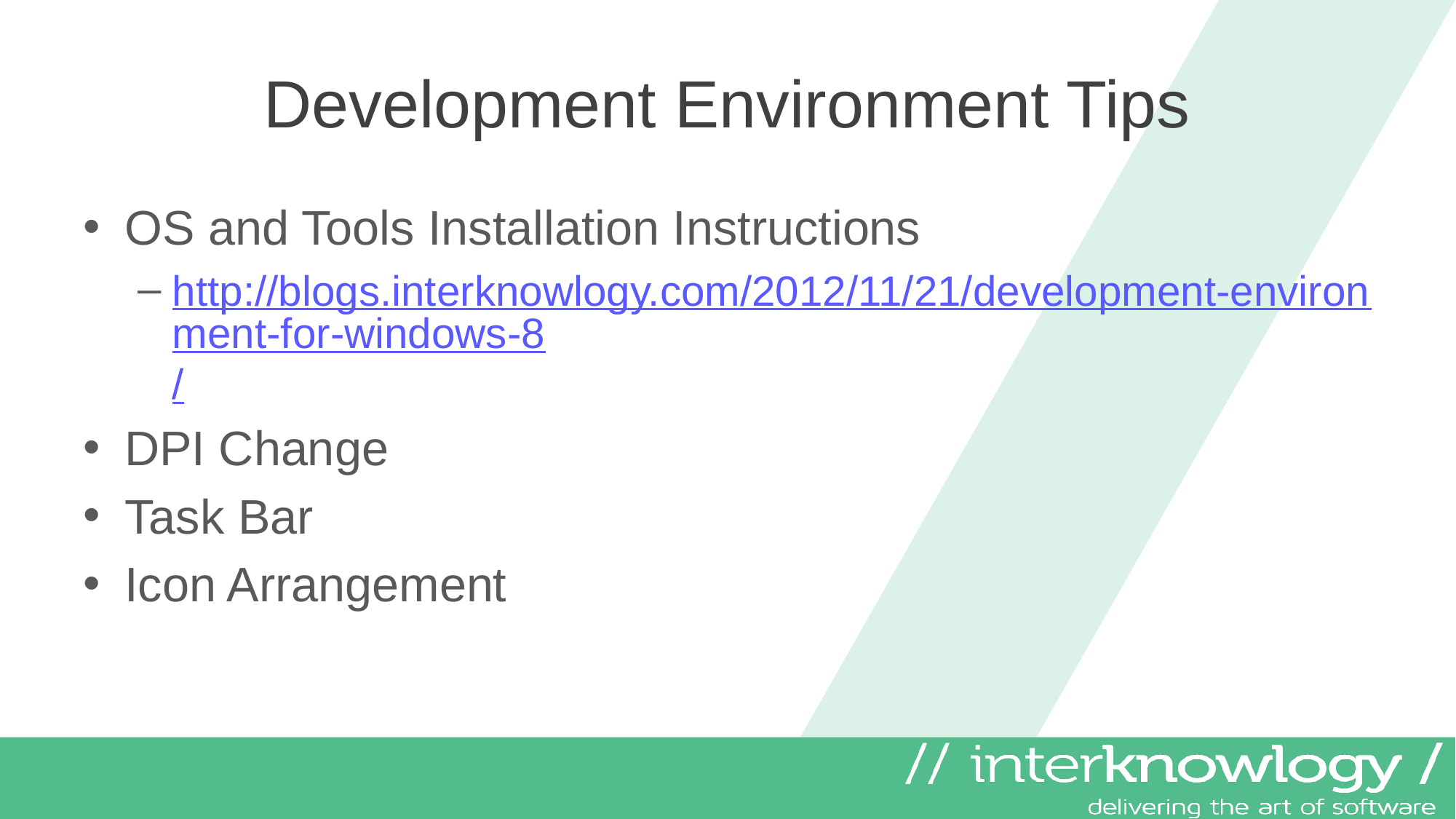

# Development Environment Tips
OS and Tools Installation Instructions
http://blogs.interknowlogy.com/2012/11/21/development-environment-for-windows-8/
DPI Change
Task Bar
Icon Arrangement